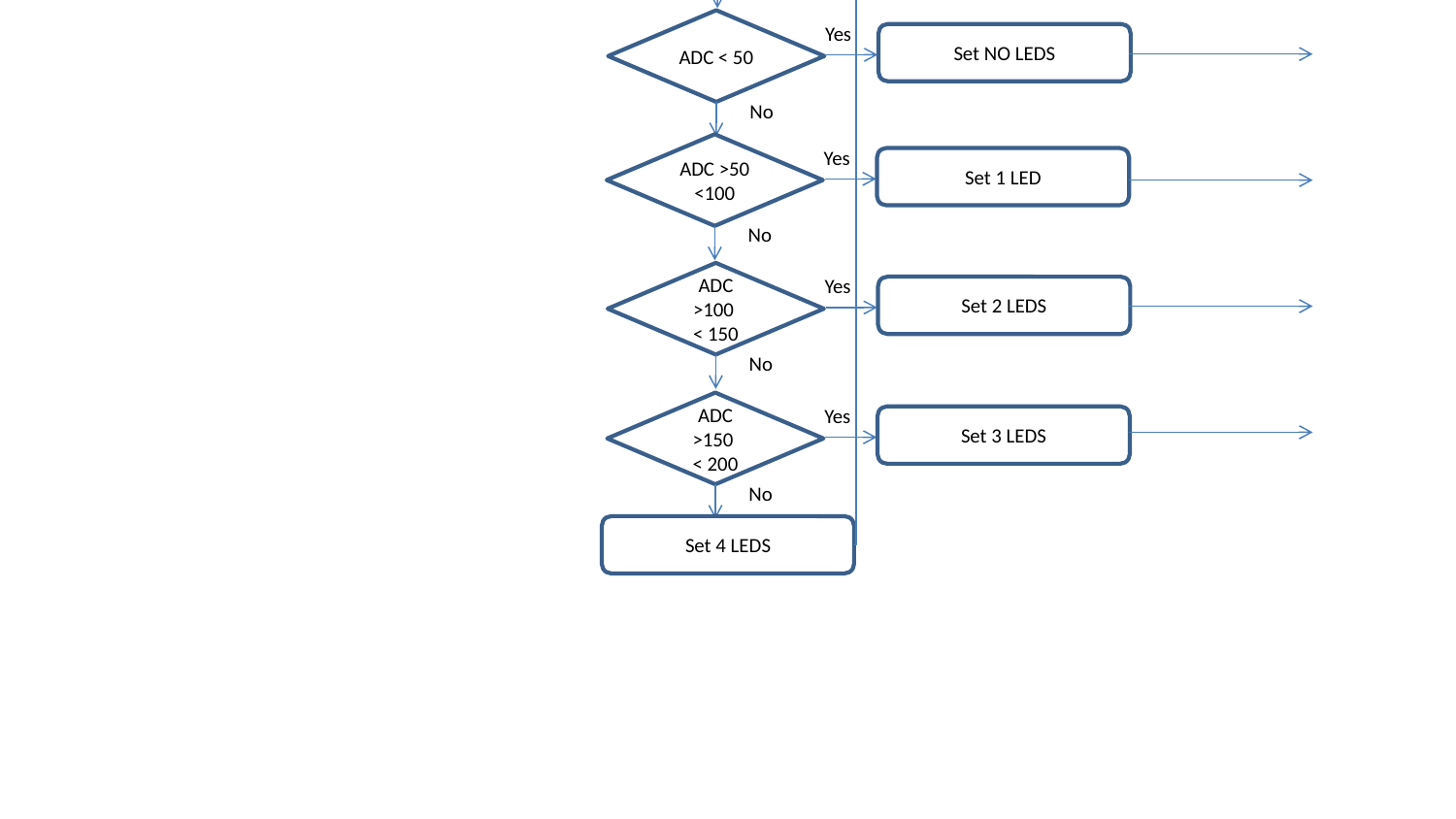

Initialise
Create a variable
Wait 100 ms
Read the ADC
ADC < 50
Yes
No
Set NO LEDS
ADC >50 <100
Yes
No
Set 1 LED
ADC >100
< 150
Yes
No
Set 2 LEDS
ADC >150
< 200
Yes
No
Set 3 LEDS
Set 4 LEDS